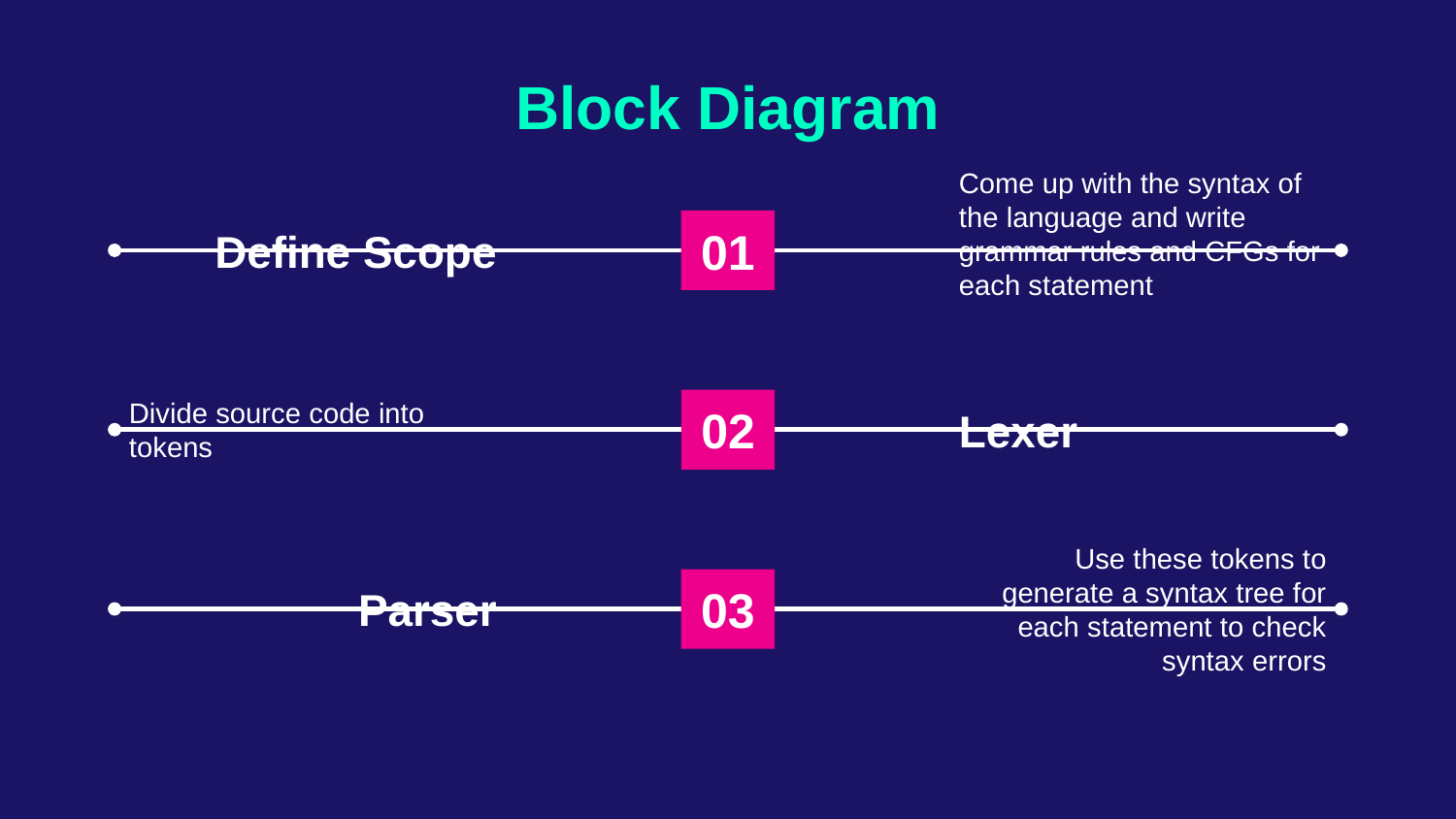

# Block Diagram
01
Define Scope
Come up with the syntax of the language and write grammar rules and CFGs for each statement

02
Lexer
Divide source code into tokens
03
Parser
Use these tokens to generate a syntax tree for each statement to check syntax errors